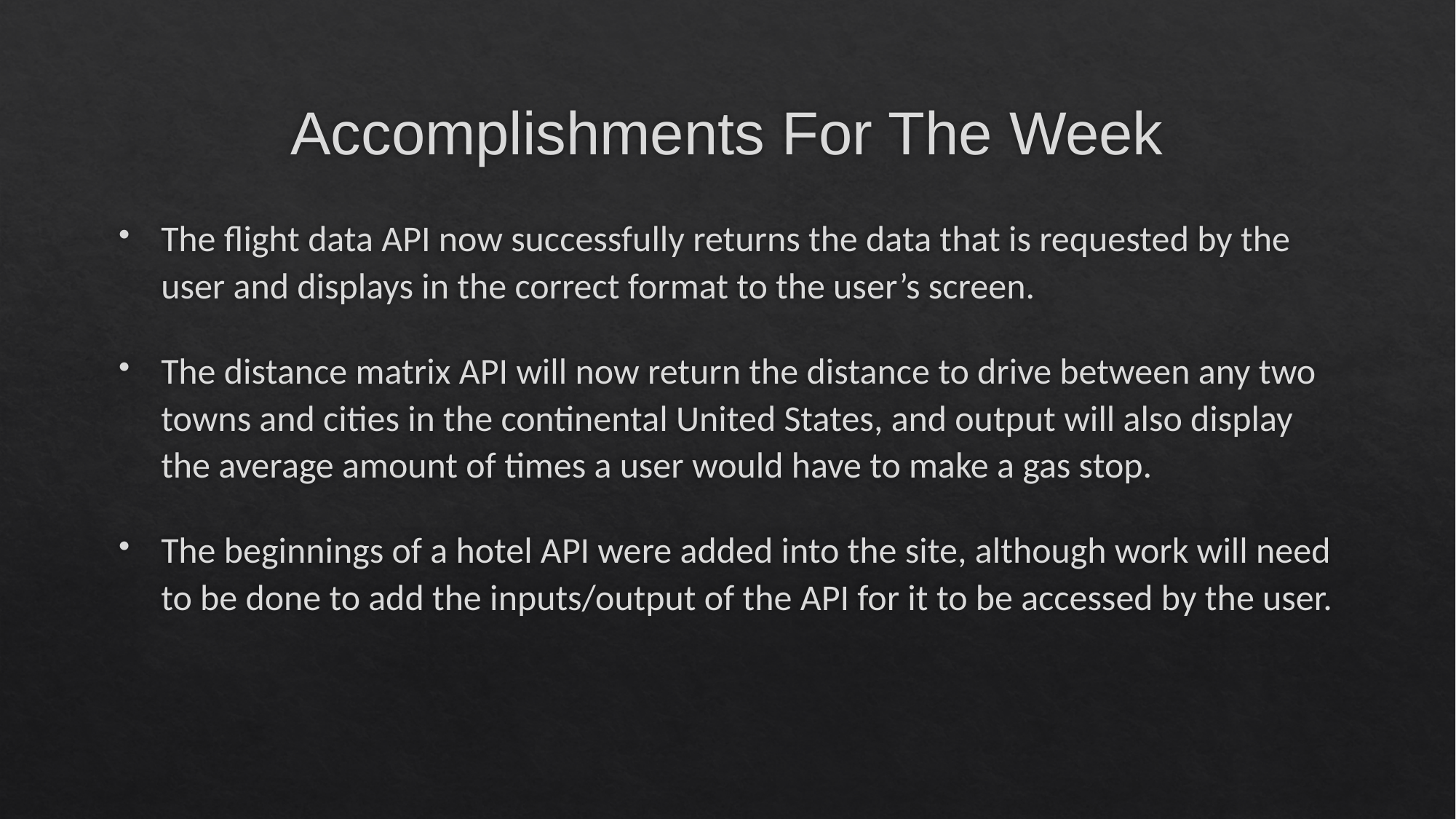

# Accomplishments For The Week
The flight data API now successfully returns the data that is requested by the user and displays in the correct format to the user’s screen.

The distance matrix API will now return the distance to drive between any two towns and cities in the continental United States, and output will also display the average amount of times a user would have to make a gas stop.

The beginnings of a hotel API were added into the site, although work will need to be done to add the inputs/output of the API for it to be accessed by the user.